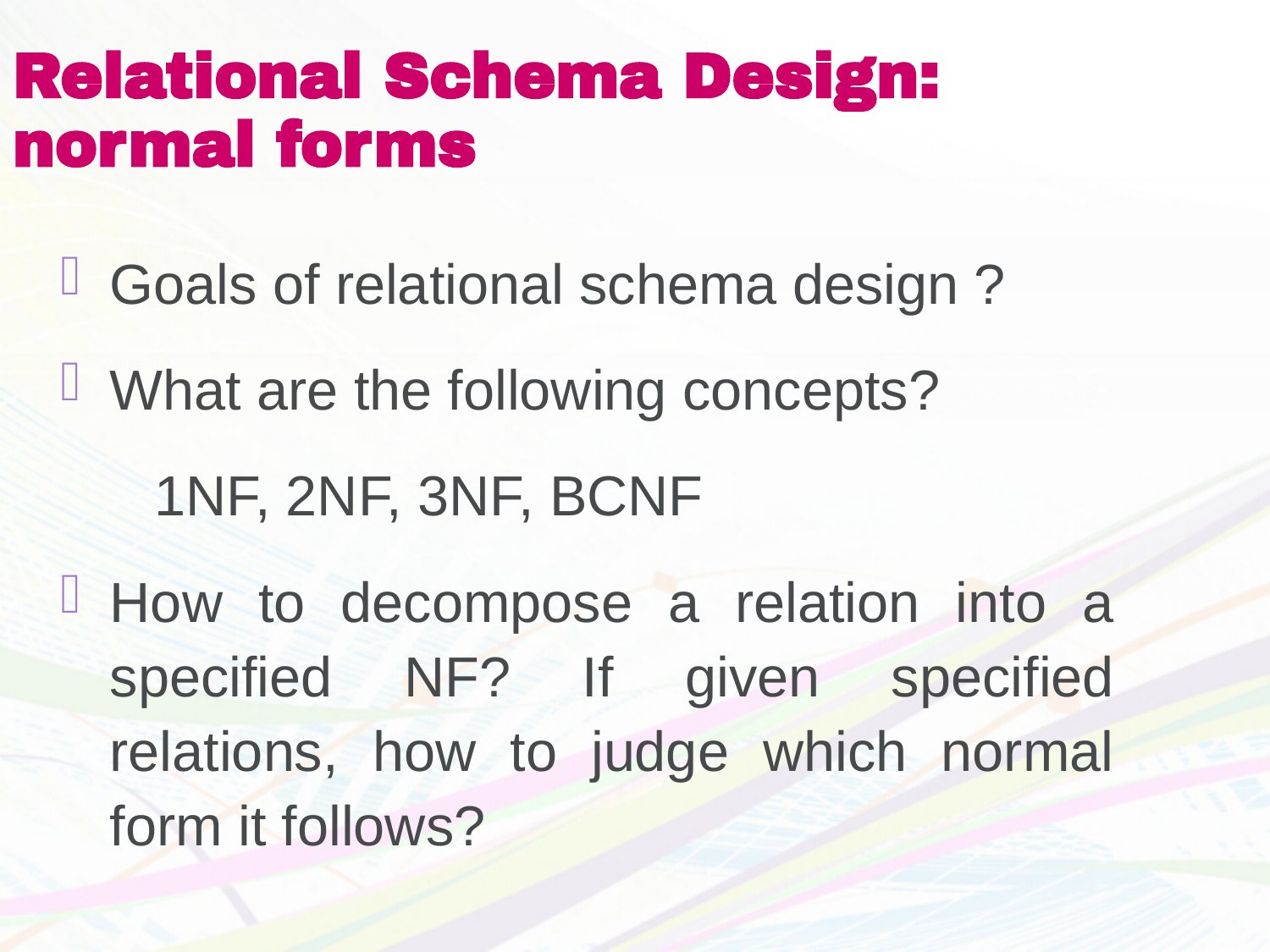

# Relational Schema Design: normal forms
Goals of relational schema design ?
What are the following concepts?
      1NF, 2NF, 3NF, BCNF
How to decompose a relation into a specified NF? If given specified relations, how to judge which normal form it follows?